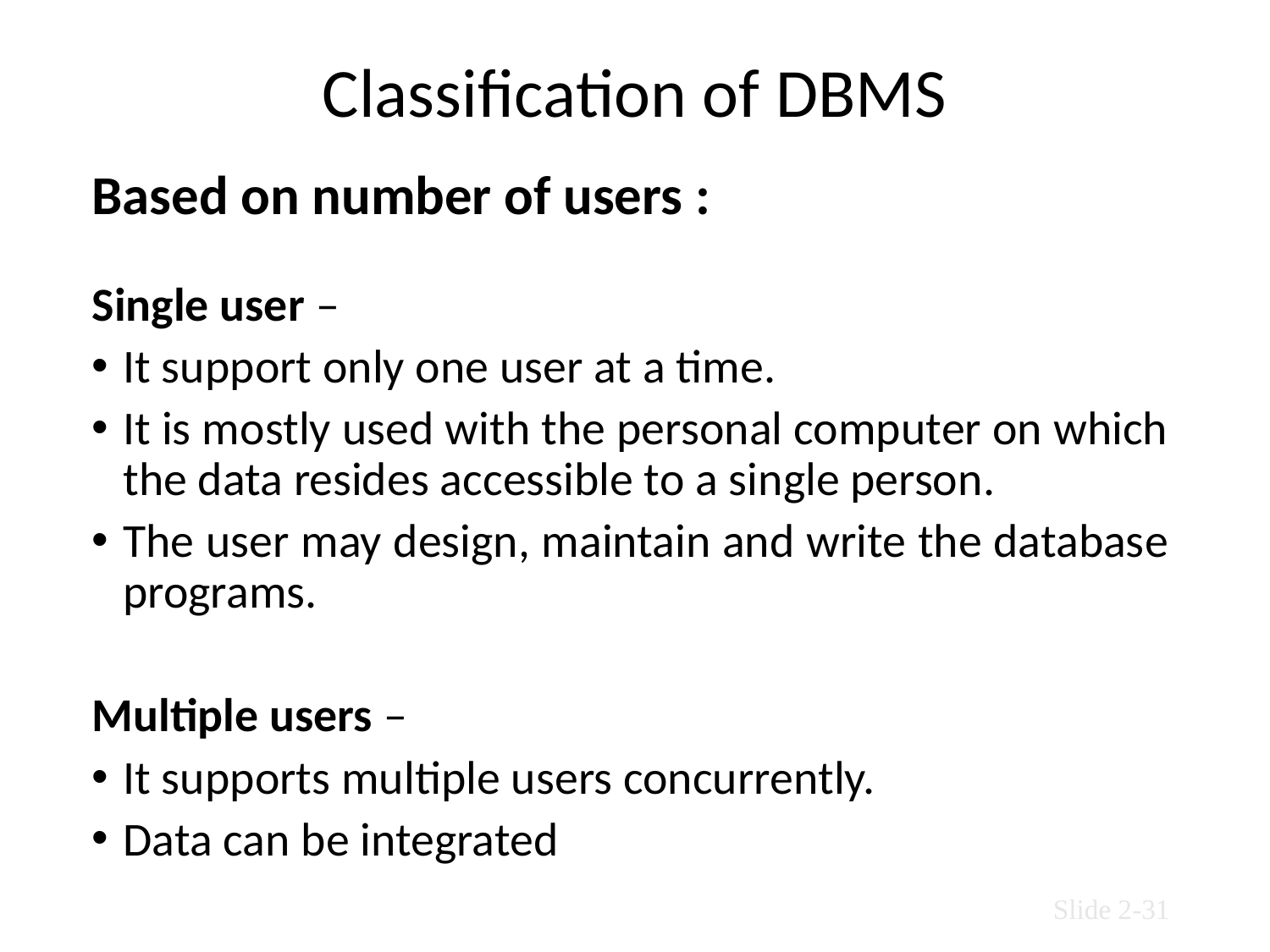

# Classification of DBMS
Based on number of users :

Single user –
It support only one user at a time.
It is mostly used with the personal computer on which the data resides accessible to a single person.
The user may design, maintain and write the database programs.

Multiple users –
It supports multiple users concurrently.
Data can be integrated
Slide 2-31